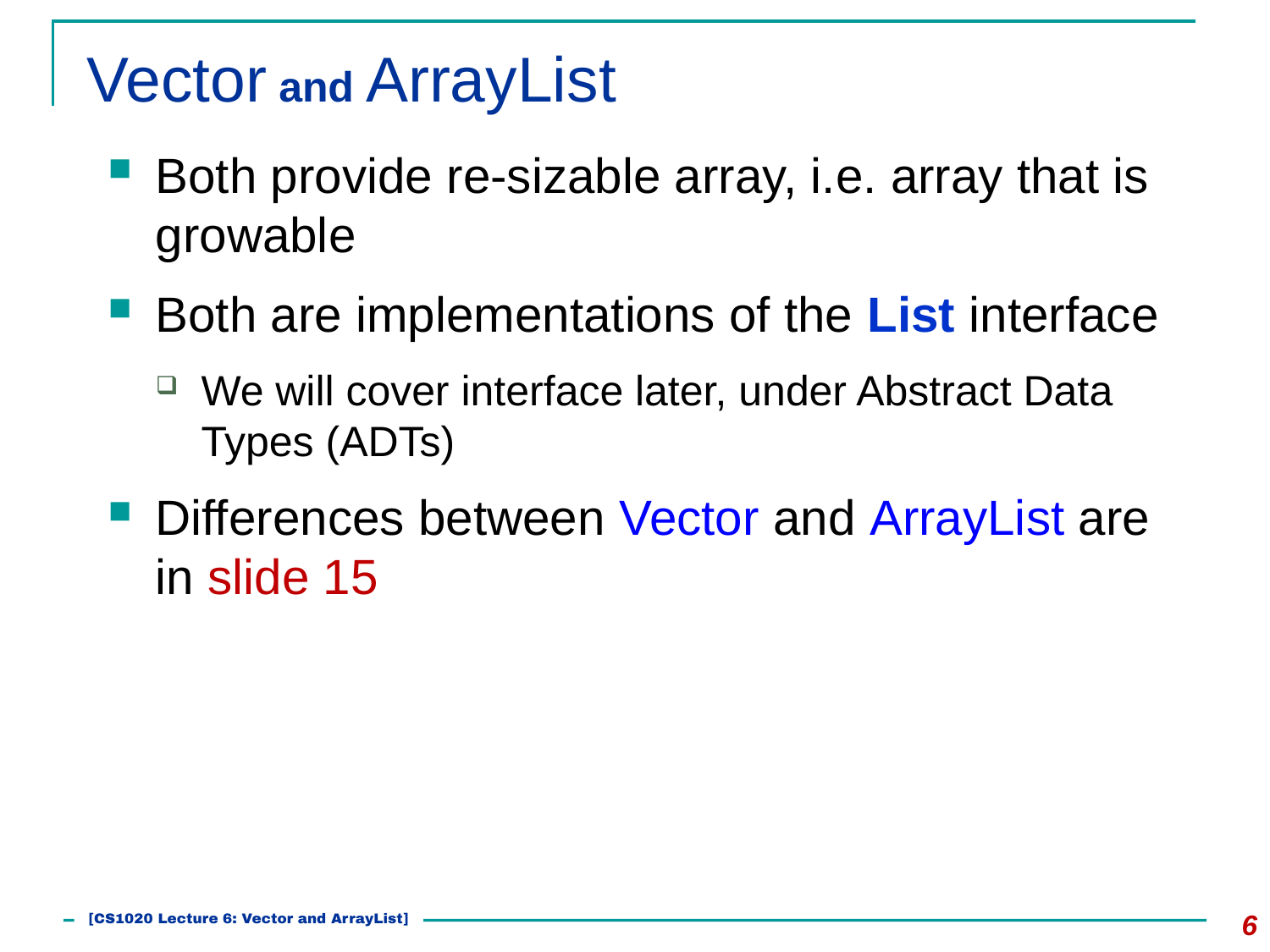

# Vector and ArrayList
Both provide re-sizable array, i.e. array that is growable
Both are implementations of the List interface
We will cover interface later, under Abstract Data Types (ADTs)
Differences between Vector and ArrayList are in slide 15
6
[CS1020 Lecture 6: Vector and ArrayList]